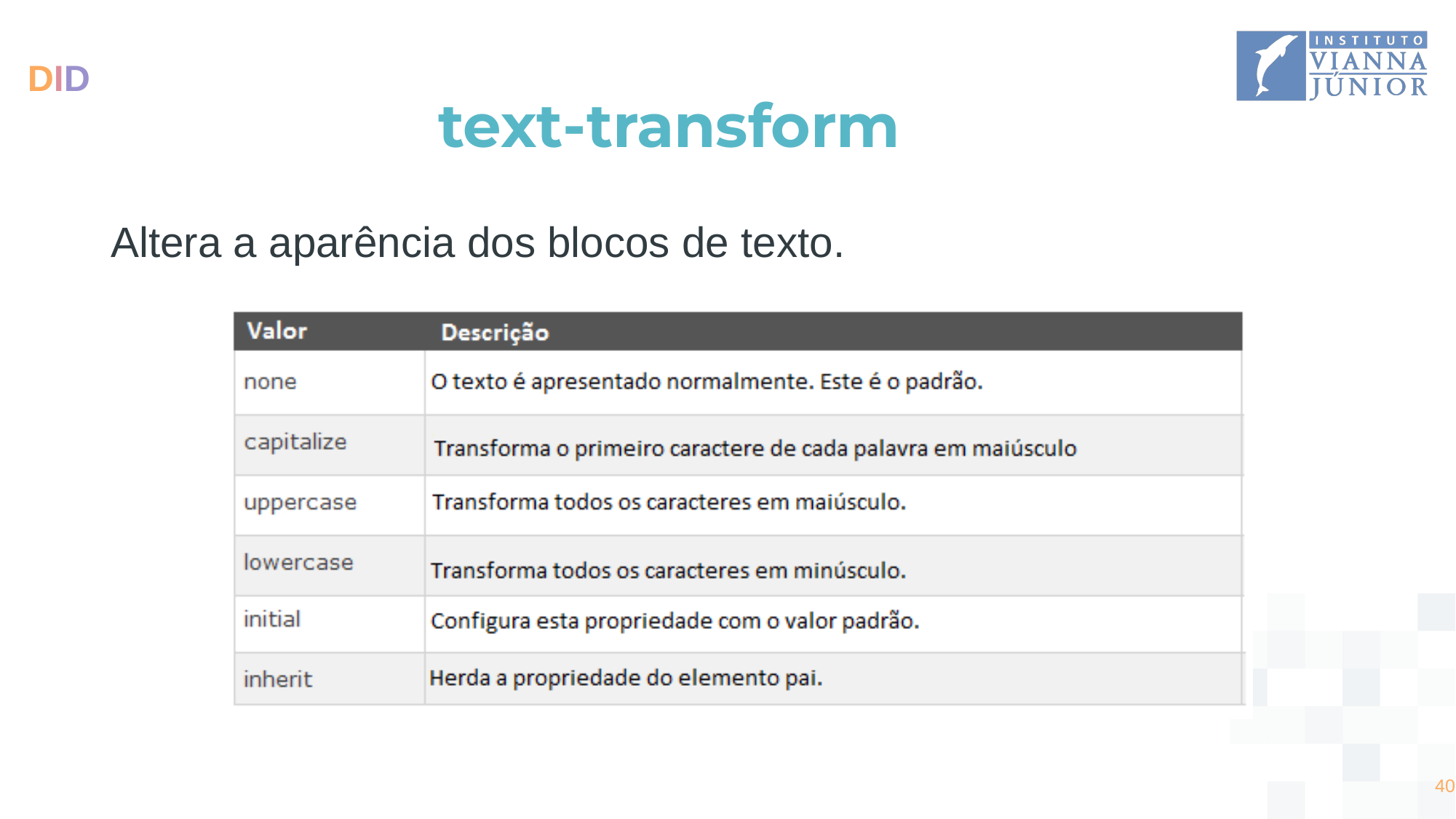

# text-transform
Altera a aparência dos blocos de texto.

40